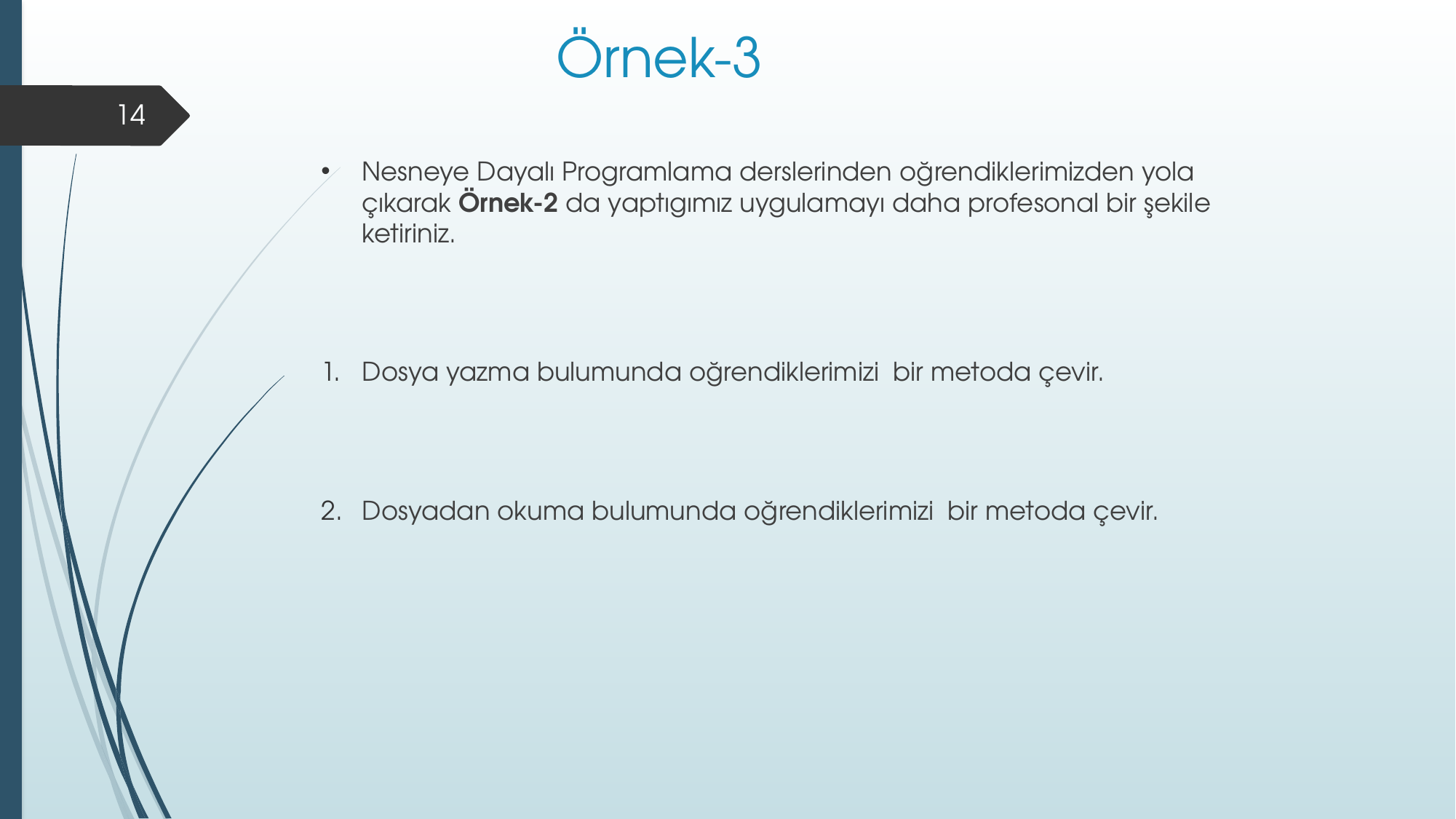

# Örnek-3
14
Nesneye Dayalı Programlama derslerinden oğrendiklerimizden yola çıkarak Örnek-2 da yaptıgımız uygulamayı daha profesonal bir şekile ketiriniz.

Dosya yazma bulumunda oğrendiklerimizi  bir metoda çevir.

Dosyadan okuma bulumunda oğrendiklerimizi  bir metoda çevir.